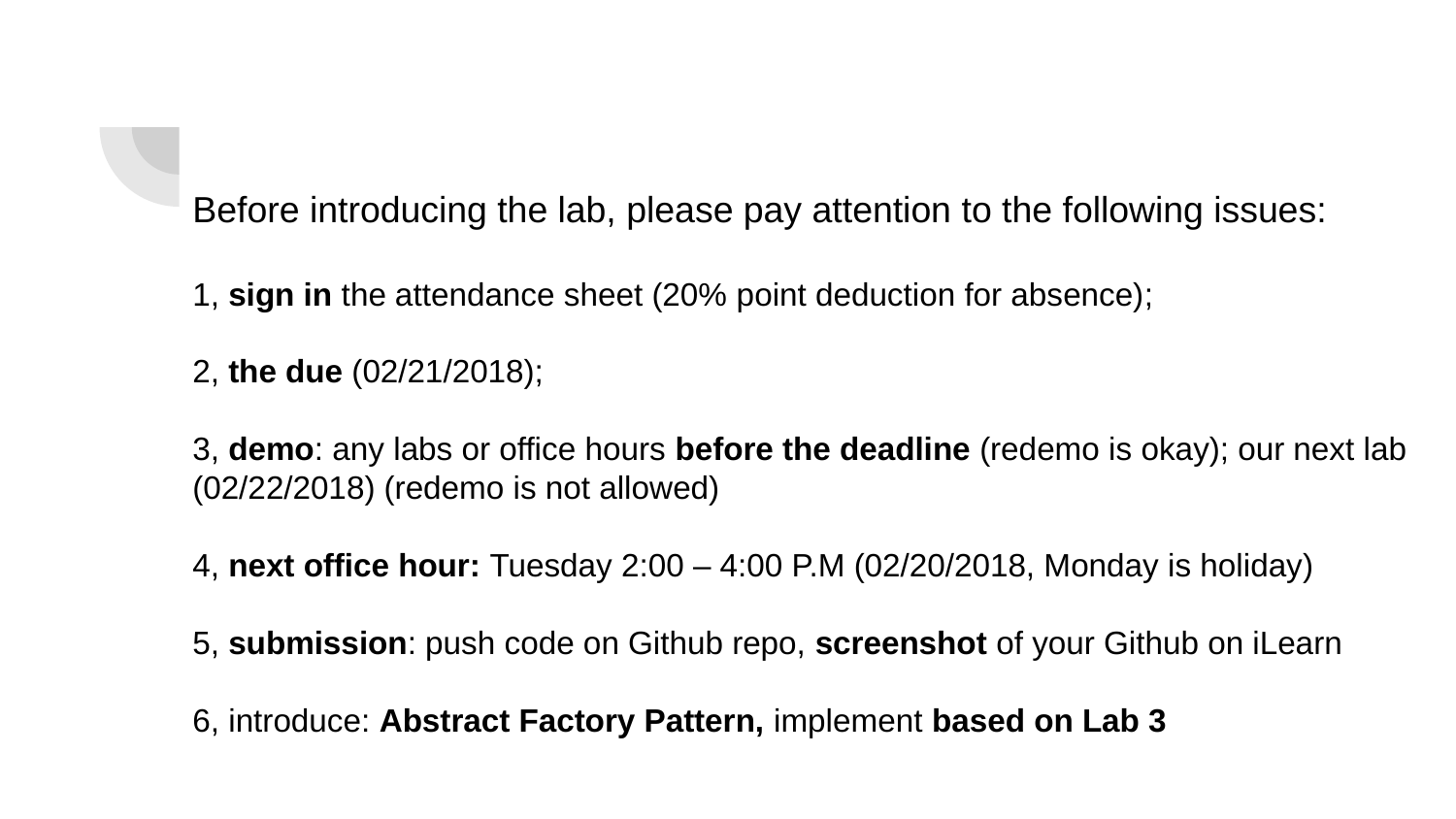

Before introducing the lab, please pay attention to the following issues:

1, sign in the attendance sheet (20% point deduction for absence);

2, the due (02/21/2018);

3, demo: any labs or office hours before the deadline (redemo is okay); our next lab (02/22/2018) (redemo is not allowed)

4, next office hour: Tuesday 2:00 – 4:00 P.M (02/20/2018, Monday is holiday)

5, submission: push code on Github repo, screenshot of your Github on iLearn

6, introduce: Abstract Factory Pattern, implement based on Lab 3